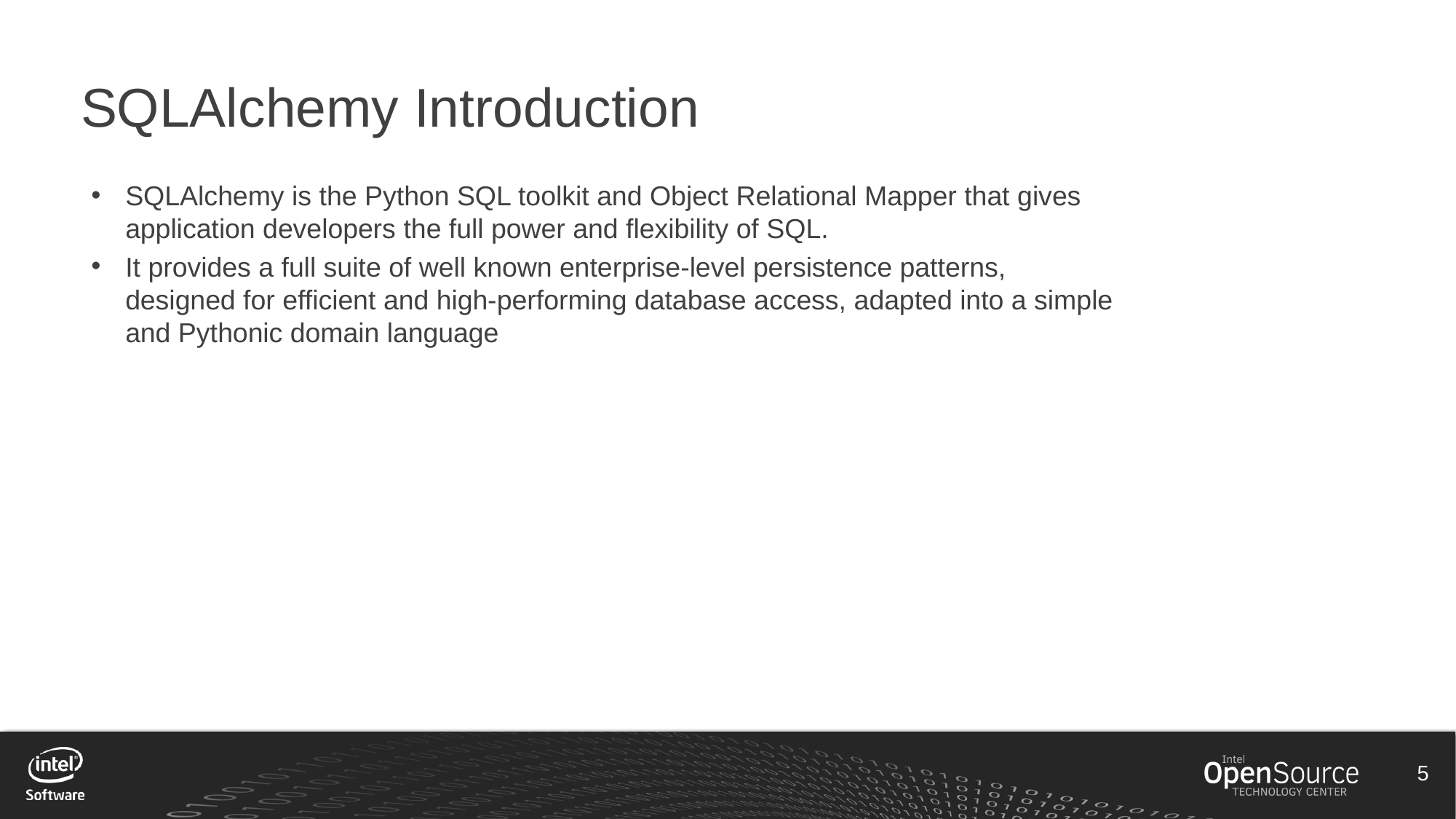

# SQLAlchemy Introduction
SQLAlchemy is the Python SQL toolkit and Object Relational Mapper that gives application developers the full power and flexibility of SQL.
It provides a full suite of well known enterprise-level persistence patterns, designed for efficient and high-performing database access, adapted into a simple and Pythonic domain language